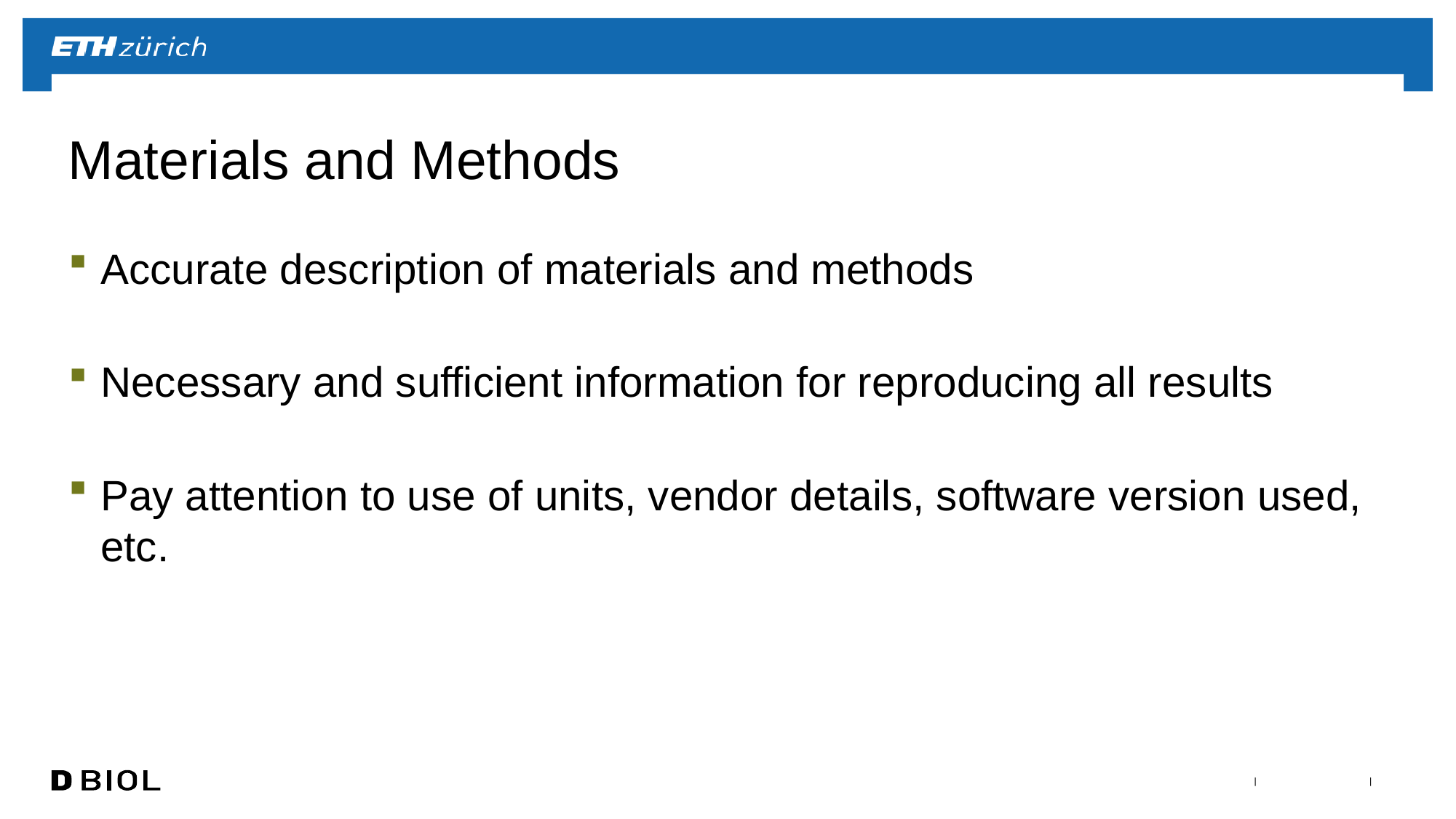

# Materials and Methods
Accurate description of materials and methods

Necessary and sufficient information for reproducing all results

Pay attention to use of units, vendor details, software version used, etc.